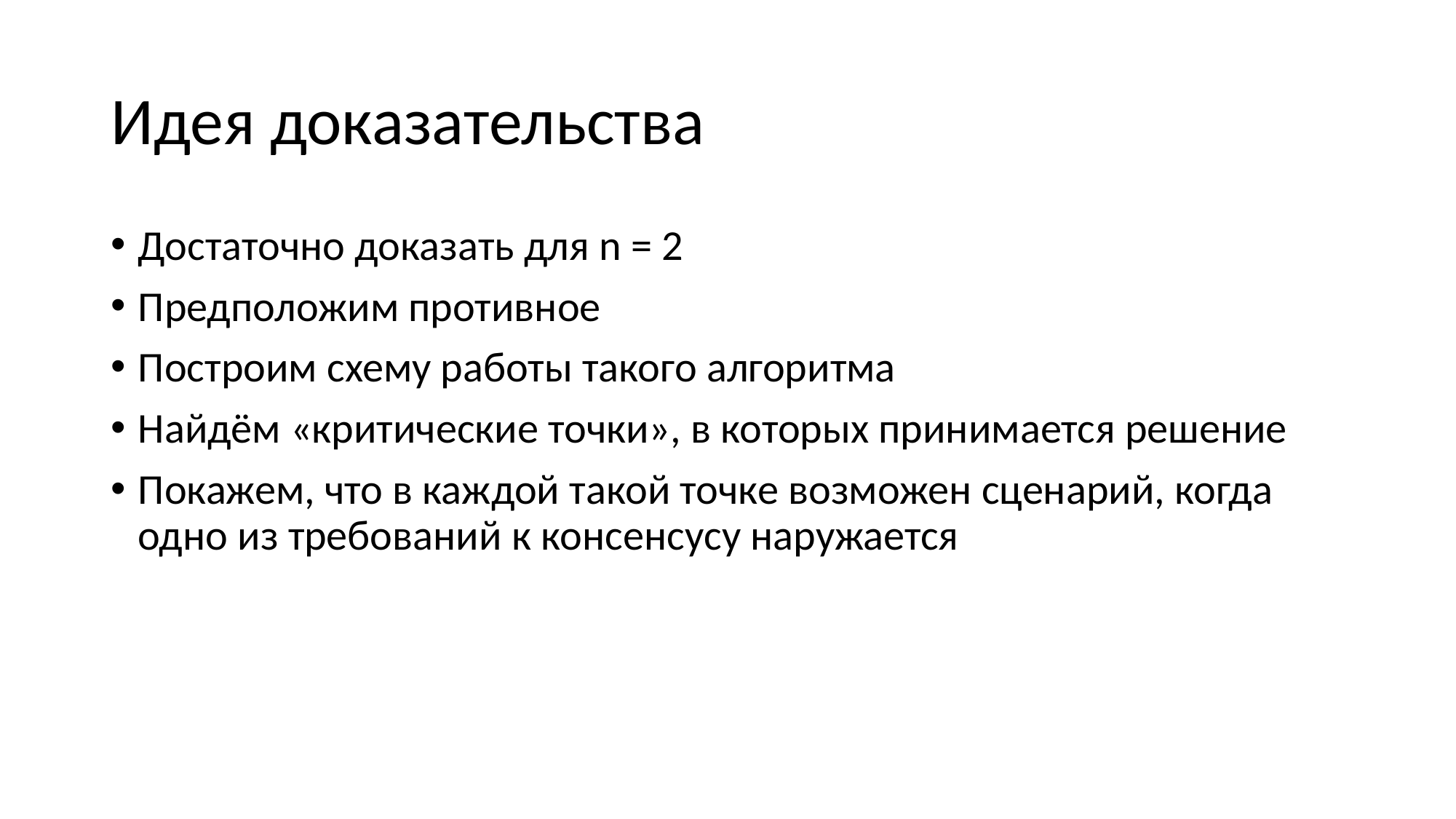

# Идея доказательства
Достаточно доказать для n = 2
Предположим противное
Построим схему работы такого алгоритма
Найдём «критические точки», в которых принимается решение
Покажем, что в каждой такой точке возможен сценарий, когда одно из требований к консенсусу наружается